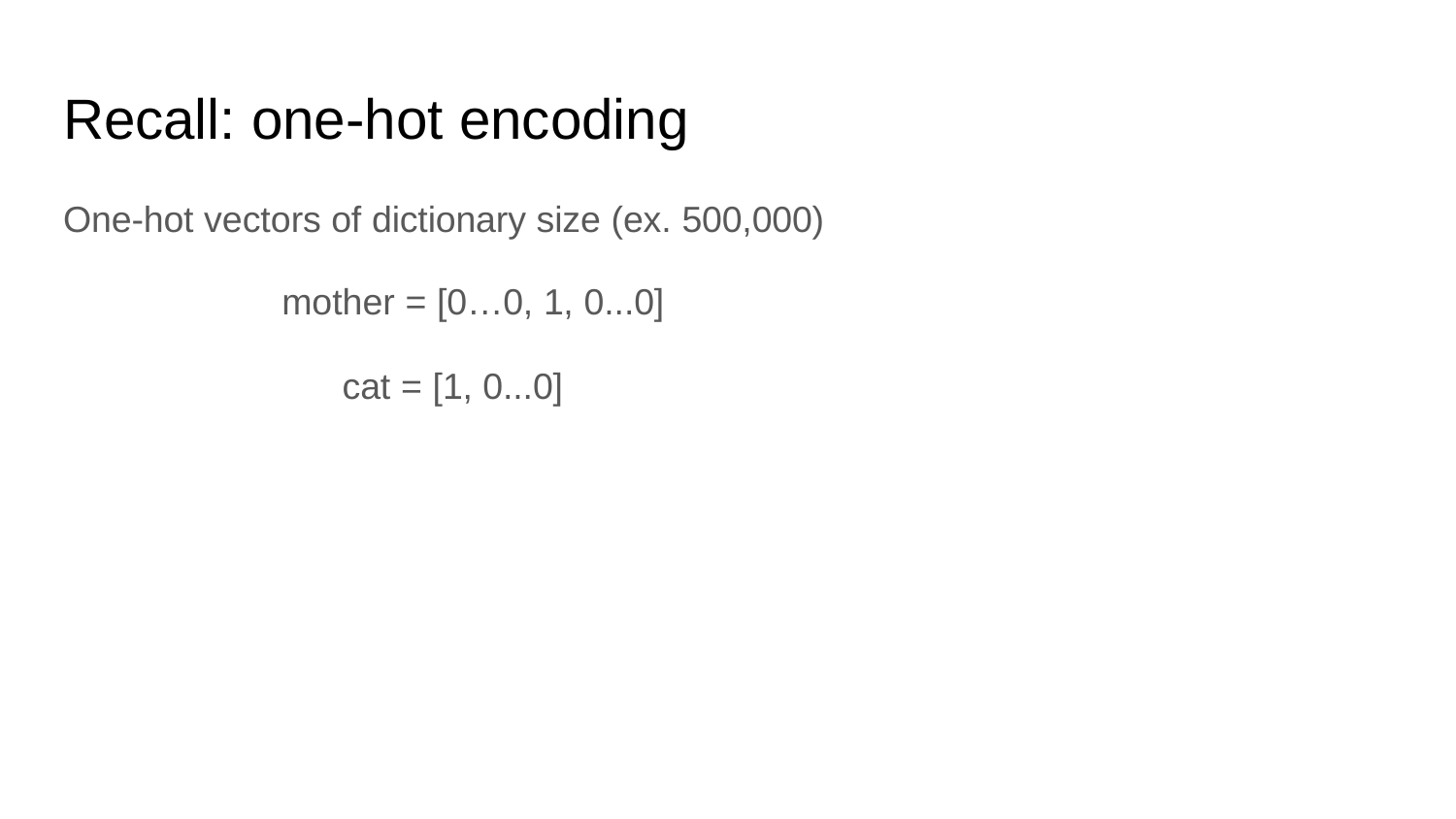

# Recall: one-hot encoding
One-hot vectors of dictionary size (ex. 500,000)

mother = [0…0, 1, 0...0]

cat = [1, 0...0]